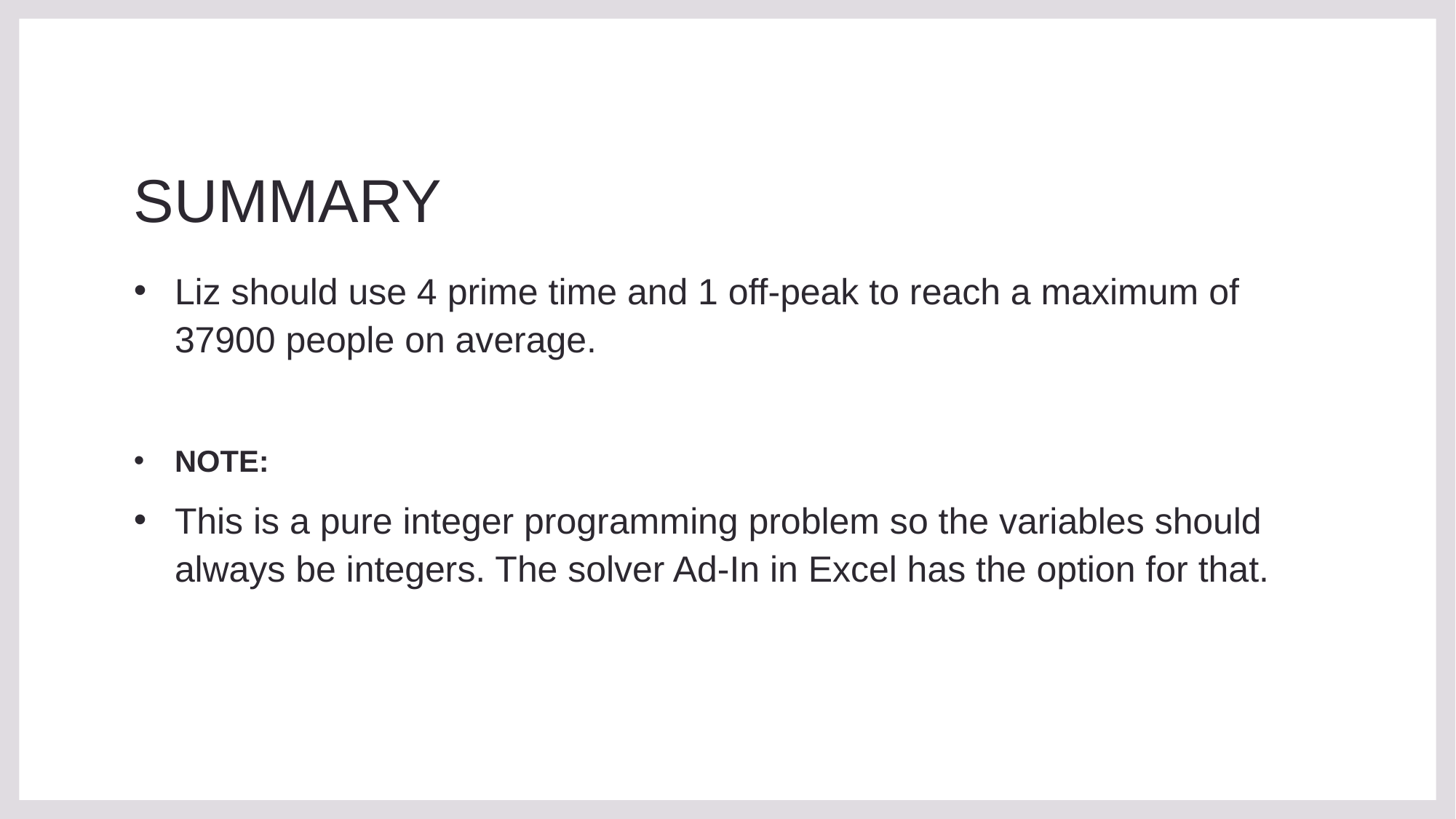

# SUMMARY
Liz should use 4 prime time and 1 off-peak to reach a maximum of 37900 people on average.

NOTE:
This is a pure integer programming problem so the variables should always be integers. The solver Ad-In in Excel has the option for that.